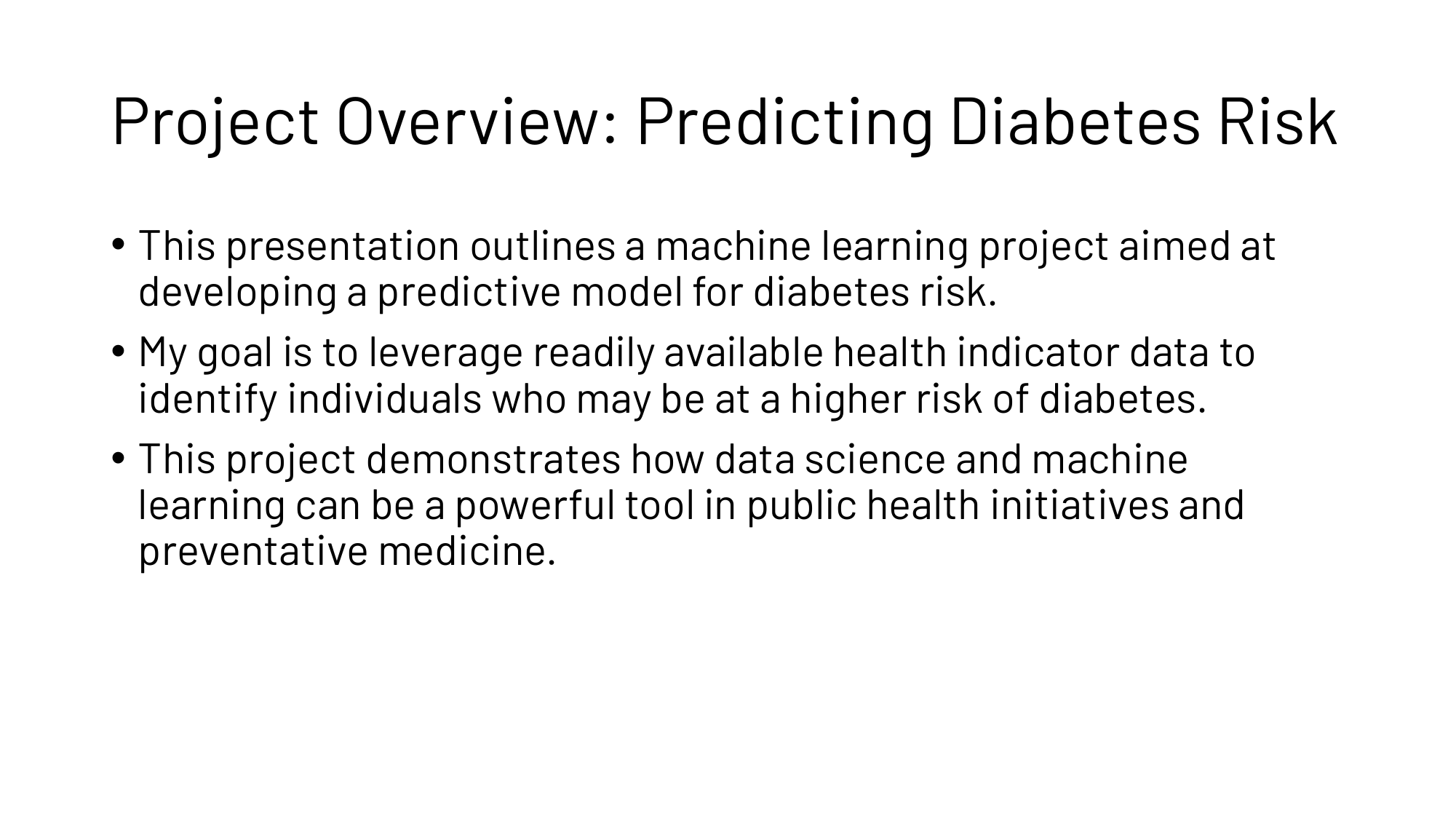

# Project Overview: Predicting Diabetes Risk
This presentation outlines a machine learning project aimed at developing a predictive model for diabetes risk.
My goal is to leverage readily available health indicator data to identify individuals who may be at a higher risk of diabetes.
This project demonstrates how data science and machine learning can be a powerful tool in public health initiatives and preventative medicine.